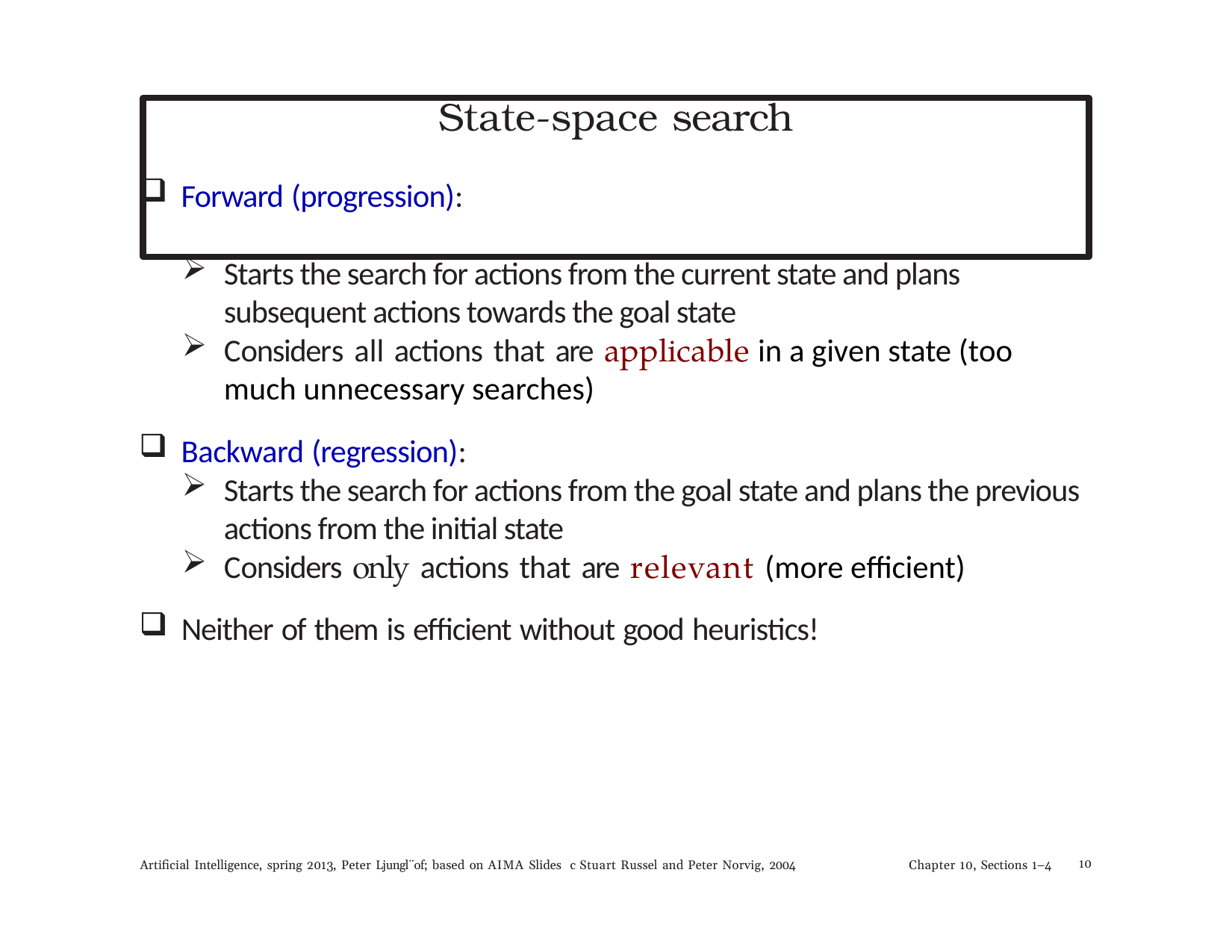

# State-space search
Forward (progression):

Starts the search for actions from the current state and plans subsequent actions towards the goal state
Considers all actions that are applicable in a given state (too much unnecessary searches)
Backward (regression):
Starts the search for actions from the goal state and plans the previous actions from the initial state
Considers only actions that are relevant (more efficient)
Neither of them is efficient without good heuristics!
Artificial Intelligence, spring 2013, Peter Ljungl¨of; based on AIMA Slides c Stuart Russel and Peter Norvig, 2004
Chapter 10, Sections 1–4
10